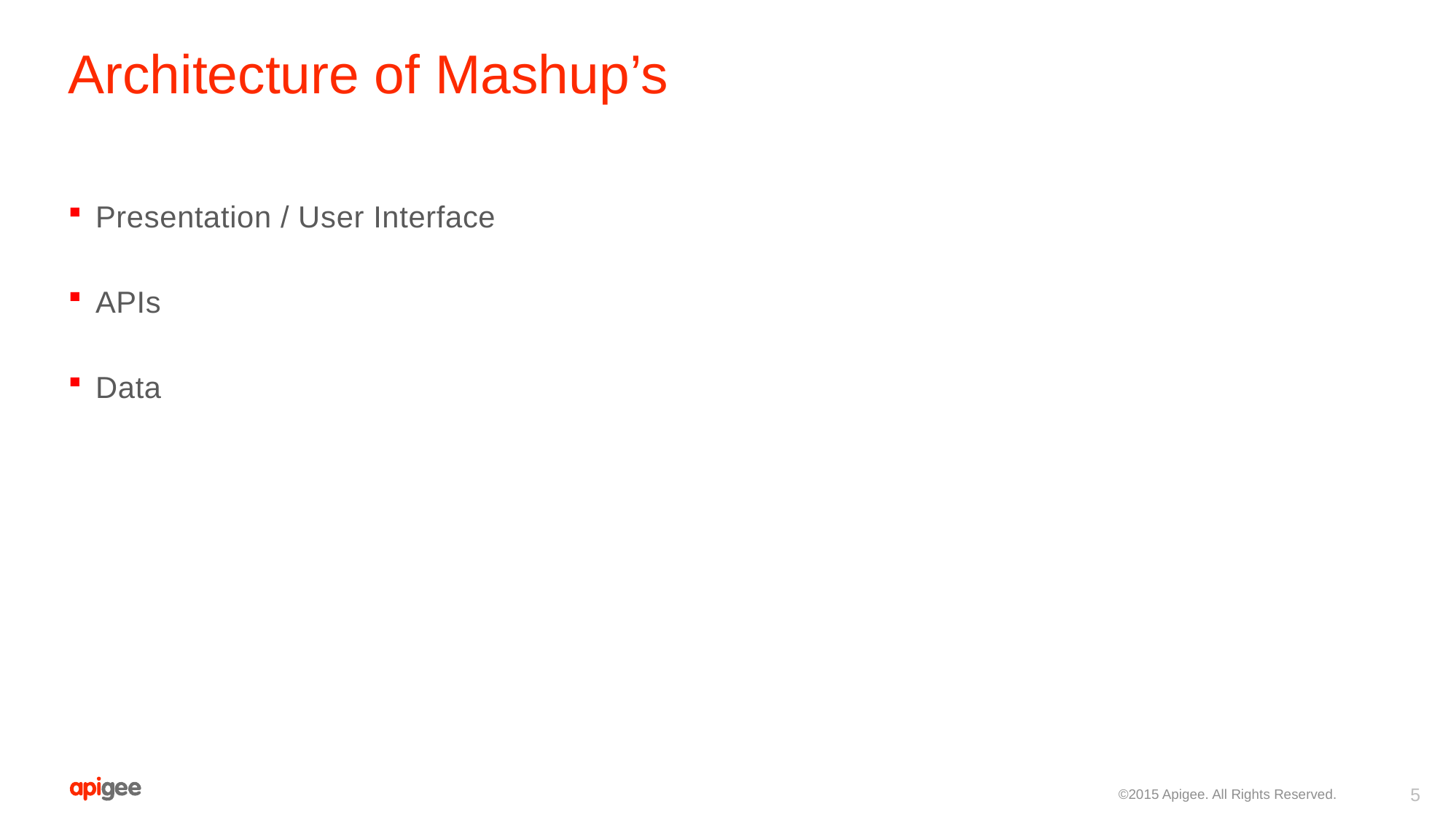

# Architecture of Mashup’s

Presentation / User Interface

APIs

Data

©2015 Apigee. All Rights Reserved.
5